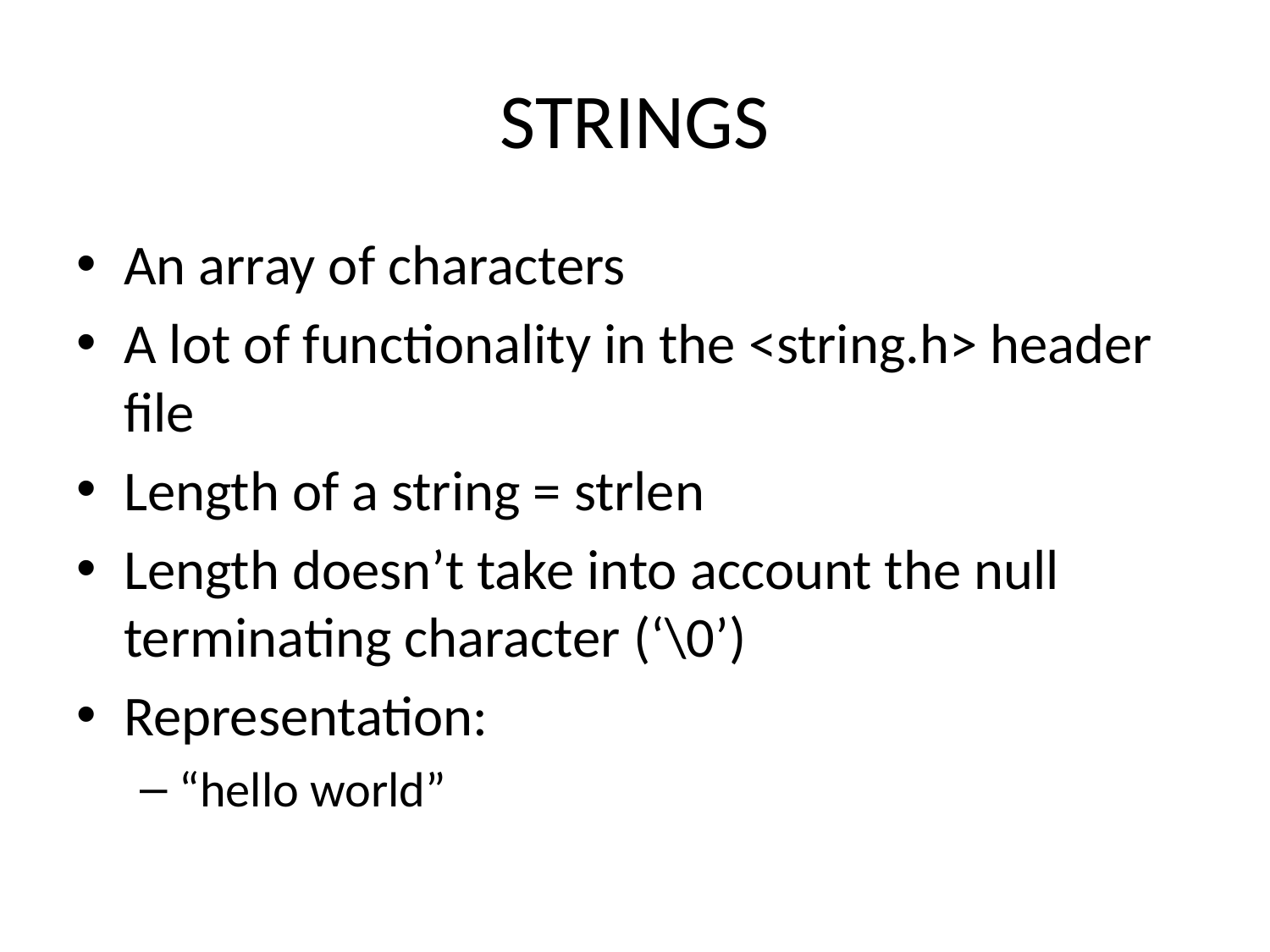

# STRINGS
An array of characters
A lot of functionality in the <string.h> header file
Length of a string = strlen
Length doesn’t take into account the null terminating character (‘\0’)
Representation:
“hello world”